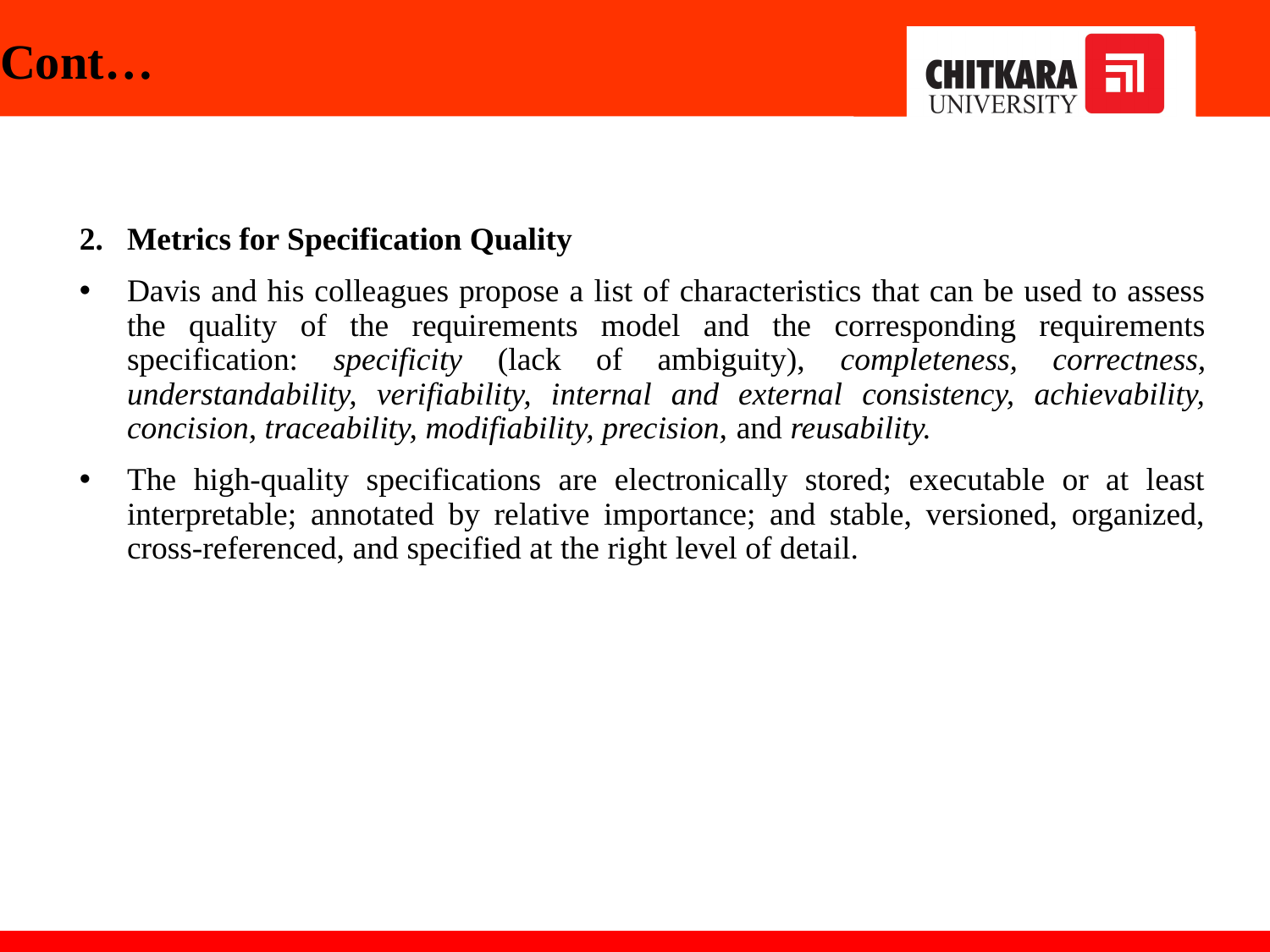

# Cont…
Metrics for Specification Quality
Davis and his colleagues propose a list of characteristics that can be used to assess the quality of the requirements model and the corresponding requirements specification: specificity (lack of ambiguity), completeness, correctness, understandability, verifiability, internal and external consistency, achievability, concision, traceability, modifiability, precision, and reusability.
The high-quality specifications are electronically stored; executable or at least interpretable; annotated by relative importance; and stable, versioned, organized, cross-referenced, and specified at the right level of detail.